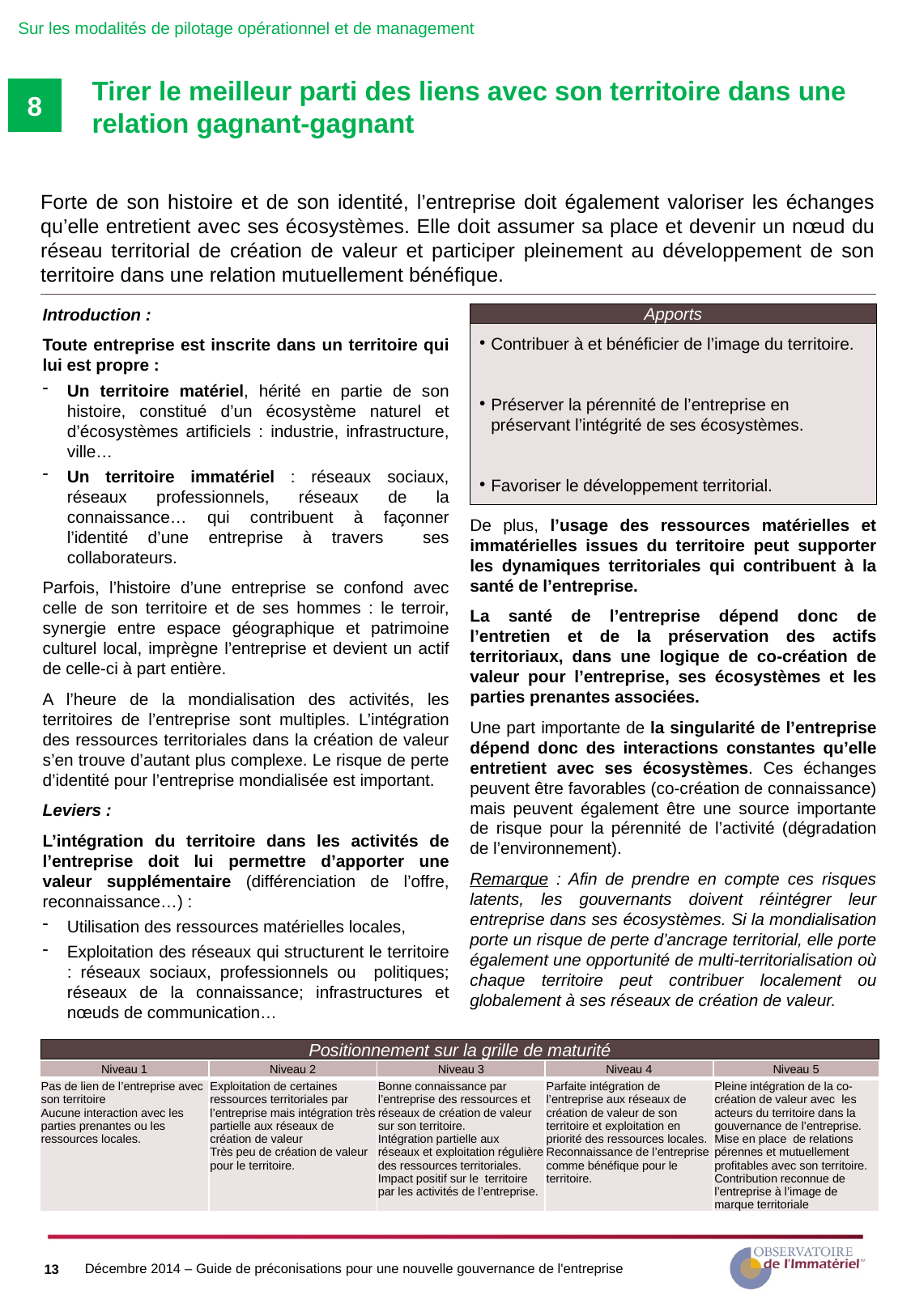

Sur les modalités de pilotage opérationnel et de management
# Tirer le meilleur parti des liens avec son territoire dans une relation gagnant-gagnant
8
Forte de son histoire et de son identité, l’entreprise doit également valoriser les échanges qu’elle entretient avec ses écosystèmes. Elle doit assumer sa place et devenir un nœud du réseau territorial de création de valeur et participer pleinement au développement de son territoire dans une relation mutuellement bénéfique.
Apports
Introduction :
Toute entreprise est inscrite dans un territoire qui lui est propre :
Un territoire matériel, hérité en partie de son histoire, constitué d’un écosystème naturel et d’écosystèmes artificiels : industrie, infrastructure, ville…
Un territoire immatériel : réseaux sociaux, réseaux professionnels, réseaux de la connaissance… qui contribuent à façonner l’identité d’une entreprise à travers  ses collaborateurs.
Parfois, l’histoire d’une entreprise se confond avec celle de son territoire et de ses hommes : le terroir, synergie entre espace géographique et patrimoine culturel local, imprègne l’entreprise et devient un actif de celle-ci à part entière.
A l’heure de la mondialisation des activités, les territoires de l’entreprise sont multiples. L’intégration des ressources territoriales dans la création de valeur s’en trouve d’autant plus complexe. Le risque de perte d’identité pour l’entreprise mondialisée est important.
Leviers :
L’intégration du territoire dans les activités de l’entreprise doit lui permettre d’apporter une valeur supplémentaire (différenciation de l’offre, reconnaissance…) :
Utilisation des ressources matérielles locales,
Exploitation des réseaux qui structurent le territoire : réseaux sociaux, professionnels ou  politiques; réseaux de la connaissance; infrastructures et nœuds de communication…
Contribuer à et bénéficier de l’image du territoire.

Préserver la pérennité de l’entreprise en préservant l’intégrité de ses écosystèmes.

Favoriser le développement territorial.
De plus, l’usage des ressources matérielles et immatérielles issues du territoire peut supporter les dynamiques territoriales qui contribuent à la santé de l’entreprise.
La santé de l’entreprise dépend donc de l’entretien et de la préservation des actifs territoriaux, dans une logique de co-création de valeur pour l’entreprise, ses écosystèmes et les parties prenantes associées.
Une part importante de la singularité de l’entreprise dépend donc des interactions constantes qu’elle entretient avec ses écosystèmes. Ces échanges peuvent être favorables (co-création de connaissance) mais peuvent également être une source importante de risque pour la pérennité de l’activité (dégradation de l’environnement).
Remarque : Afin de prendre en compte ces risques latents, les gouvernants doivent réintégrer leur entreprise dans ses écosystèmes. Si la mondialisation porte un risque de perte d’ancrage territorial, elle porte également une opportunité de multi-territorialisation où chaque territoire peut contribuer localement ou globalement à ses réseaux de création de valeur.

Positionnement sur la grille de maturité
| Niveau 1 | Niveau 2 | Niveau 3 | Niveau 4 | Niveau 5 |
| --- | --- | --- | --- | --- |
| Pas de lien de l’entreprise avec son territoire Aucune interaction avec les parties prenantes ou les ressources locales. | Exploitation de certaines ressources territoriales par l’entreprise mais intégration très partielle aux réseaux de création de valeur Très peu de création de valeur pour le territoire. | Bonne connaissance par l’entreprise des ressources et réseaux de création de valeur sur son territoire. Intégration partielle aux réseaux et exploitation régulière des ressources territoriales. Impact positif sur le territoire par les activités de l’entreprise. | Parfaite intégration de l’entreprise aux réseaux de création de valeur de son territoire et exploitation en priorité des ressources locales. Reconnaissance de l’entreprise comme bénéfique pour le territoire. | Pleine intégration de la co-création de valeur avec les acteurs du territoire dans la gouvernance de l’entreprise. Mise en place de relations pérennes et mutuellement profitables avec son territoire. Contribution reconnue de l’entreprise à l’image de marque territoriale |